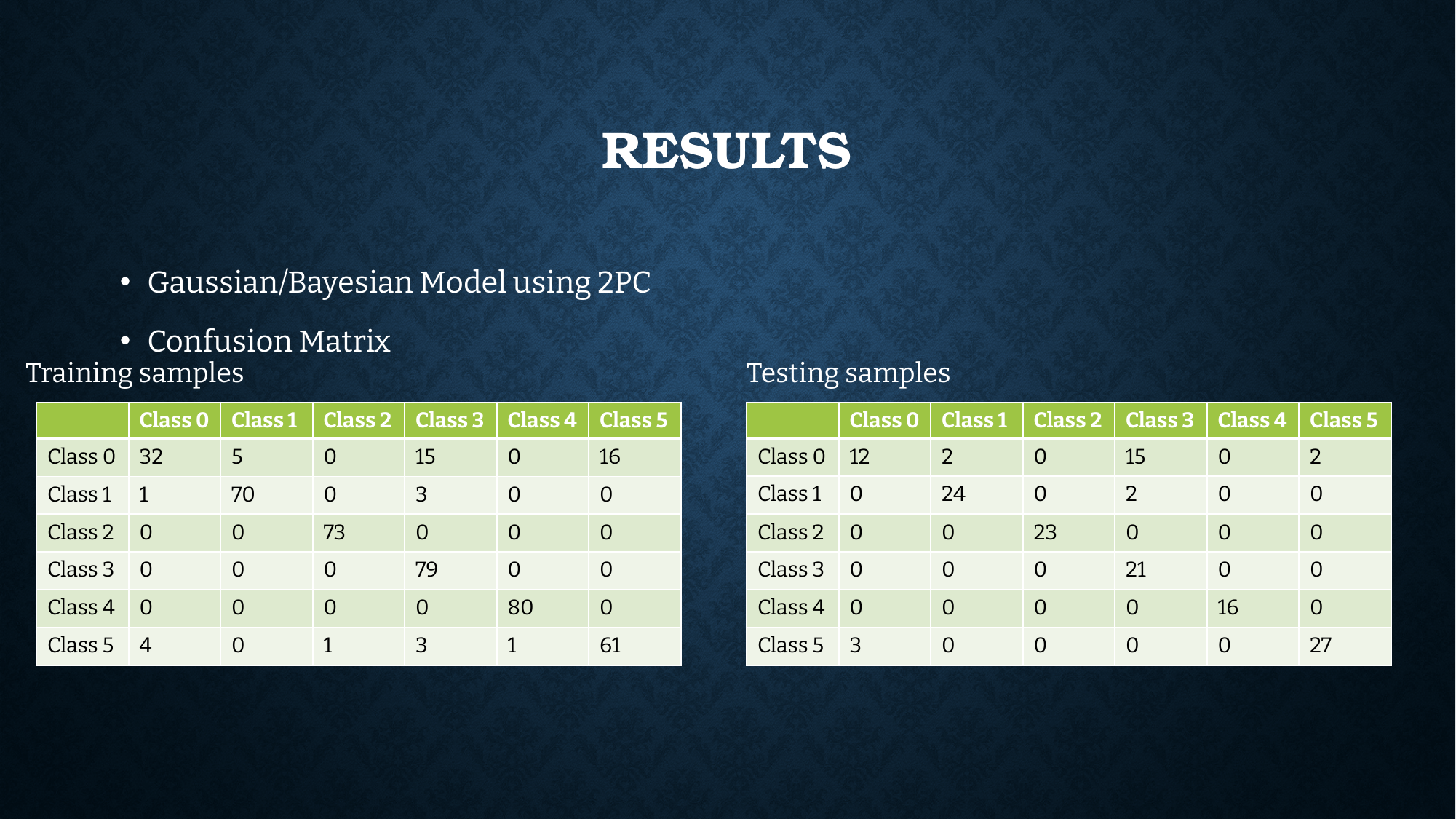

# Results
Gaussian/Bayesian Model using 2PC
Confusion Matrix

Training samples
Testing samples
|  | Class 0 | Class 1 | Class 2 | Class 3 | Class 4 | Class 5 |
| --- | --- | --- | --- | --- | --- | --- |
| Class 0 | 32 | 5 | 0 | 15 | 0 | 16 |
| Class 1 | 1 | 70 | 0 | 3 | 0 | 0 |
| Class 2 | 0 | 0 | 73 | 0 | 0 | 0 |
| Class 3 | 0 | 0 | 0 | 79 | 0 | 0 |
| Class 4 | 0 | 0 | 0 | 0 | 80 | 0 |
| Class 5 | 4 | 0 | 1 | 3 | 1 | 61 |
|  | Class 0 | Class 1 | Class 2 | Class 3 | Class 4 | Class 5 |
| --- | --- | --- | --- | --- | --- | --- |
| Class 0 | 12 | 2 | 0 | 15 | 0 | 2 |
| Class 1 | 0 | 24 | 0 | 2 | 0 | 0 |
| Class 2 | 0 | 0 | 23 | 0 | 0 | 0 |
| Class 3 | 0 | 0 | 0 | 21 | 0 | 0 |
| Class 4 | 0 | 0 | 0 | 0 | 16 | 0 |
| Class 5 | 3 | 0 | 0 | 0 | 0 | 27 |